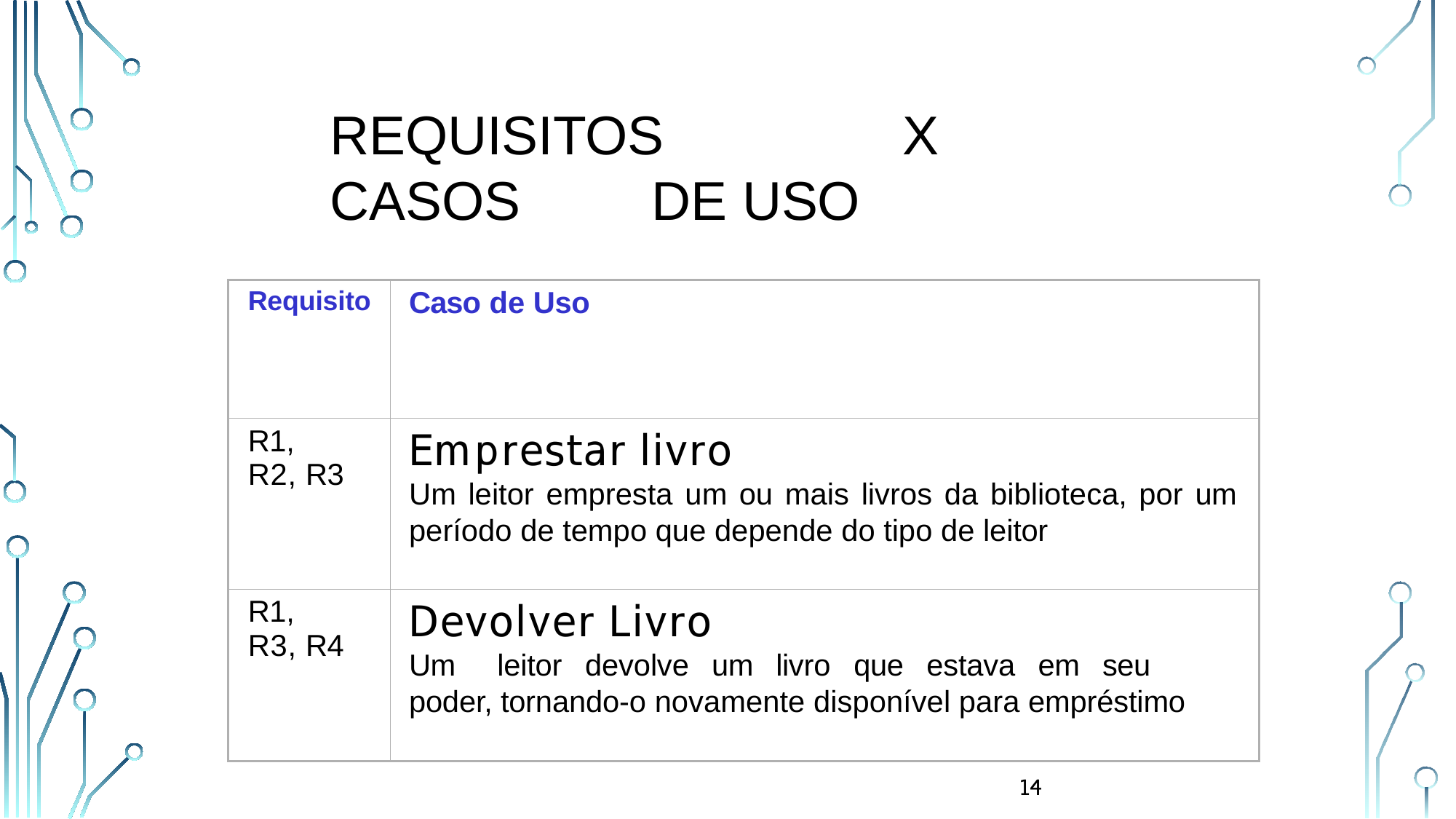

# Requisitos	X Casos	de Uso
| Requisito | Caso de Uso |
| --- | --- |
| R1, R2, R3 | Emprestar livro Um leitor empresta um ou mais livros da biblioteca, por um período de tempo que depende do tipo de leitor |
| R1, R3, R4 | Devolver Livro Um leitor devolve um livro que estava em seu poder, tornando-o novamente disponível para empréstimo |
14